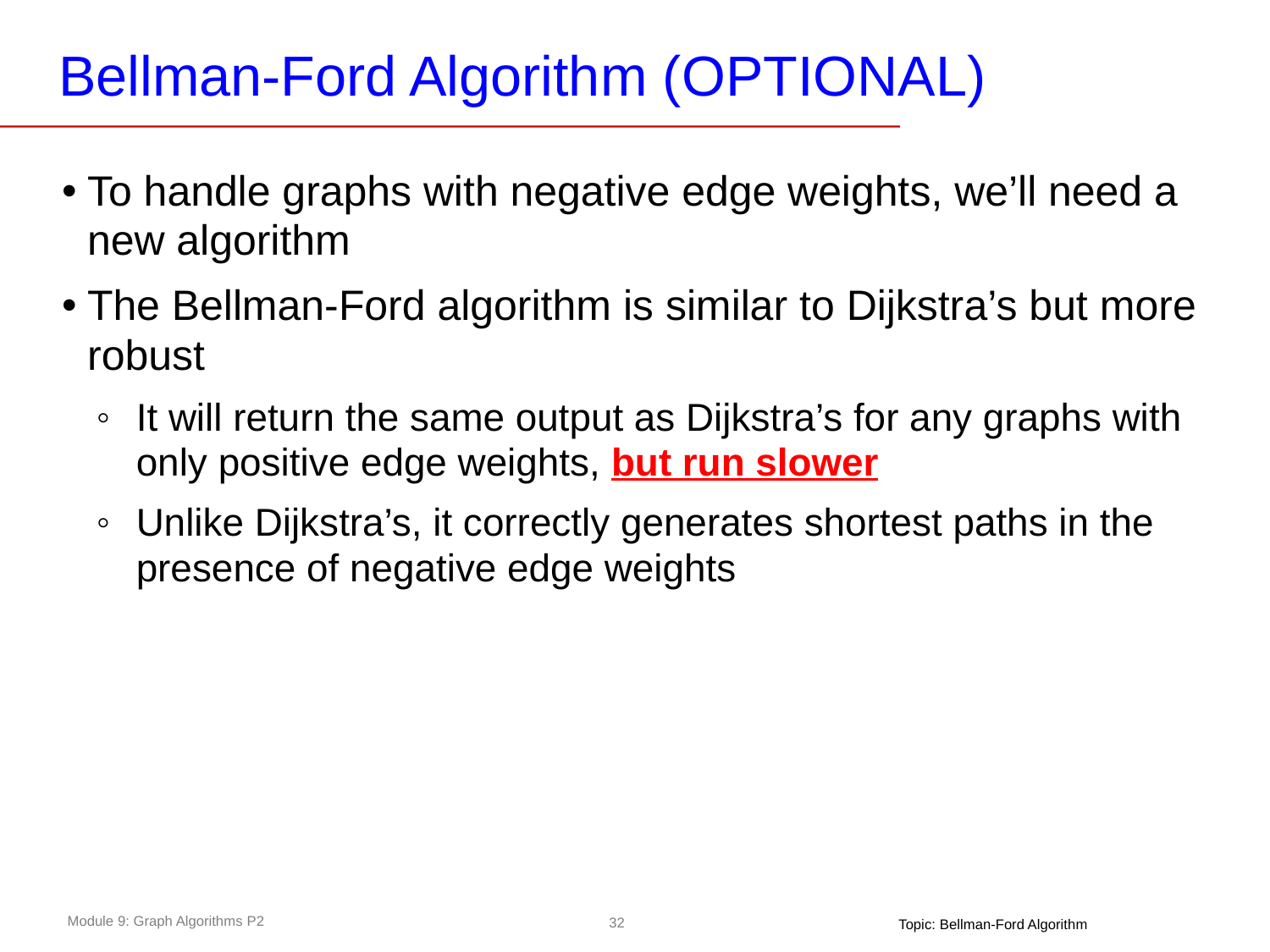

# Bellman-Ford Algorithm (OPTIONAL)
To handle graphs with negative edge weights, we’ll need a new algorithm
The Bellman-Ford algorithm is similar to Dijkstra’s but more robust
It will return the same output as Dijkstra’s for any graphs with only positive edge weights, but run slower
Unlike Dijkstra’s, it correctly generates shortest paths in the presence of negative edge weights
Topic: Bellman-Ford Algorithm